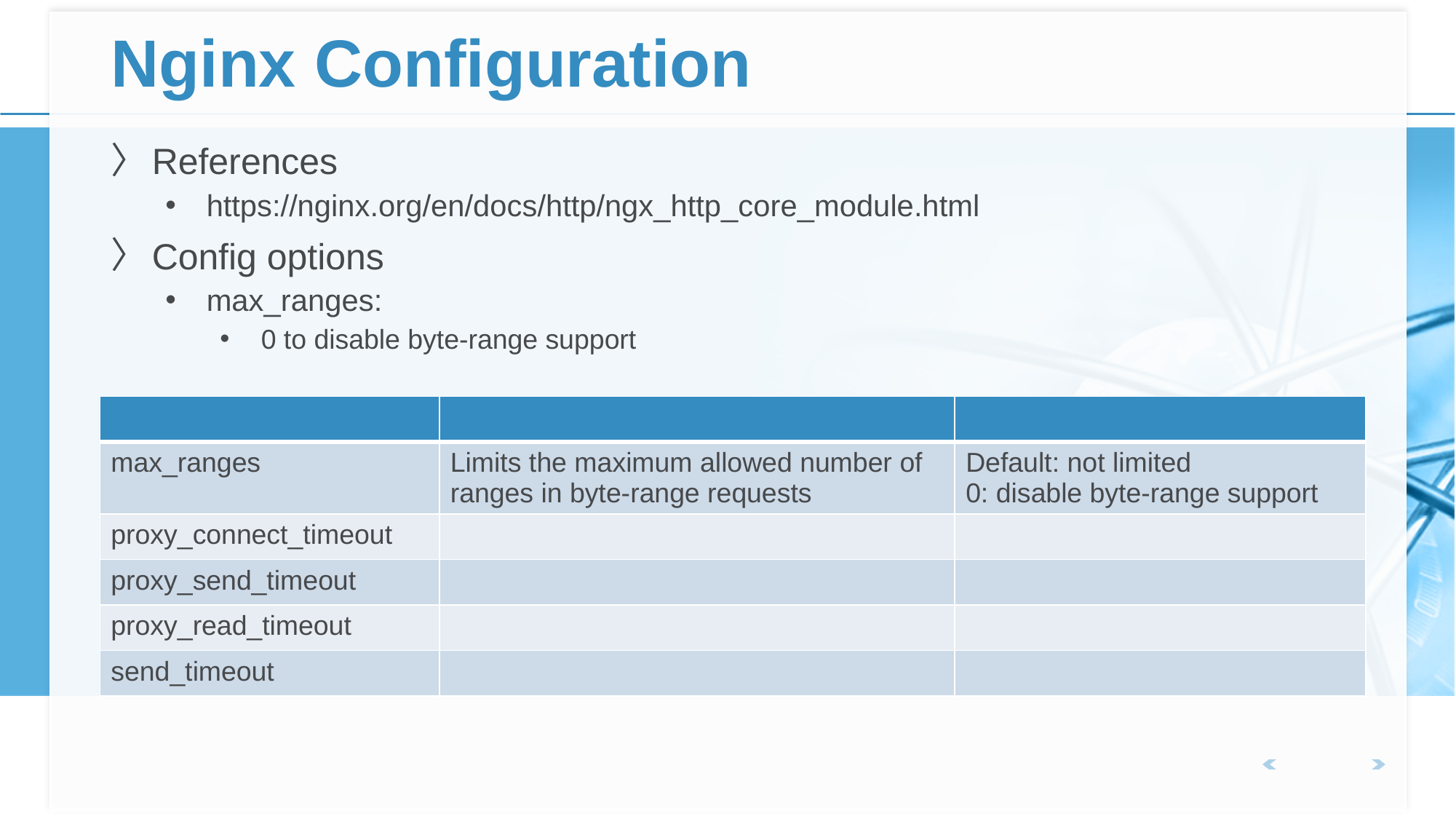

# Nginx Configuration
References
https://nginx.org/en/docs/http/ngx_http_core_module.html
Config options
max_ranges:
0 to disable byte-range support
|  |  |  |
| --- | --- | --- |
| max\_ranges | Limits the maximum allowed number of ranges in byte-range requests | Default: not limited 0: disable byte-range support |
| proxy\_connect\_timeout |  |  |
| proxy\_send\_timeout |  |  |
| proxy\_read\_timeout |  |  |
| send\_timeout |  |  |